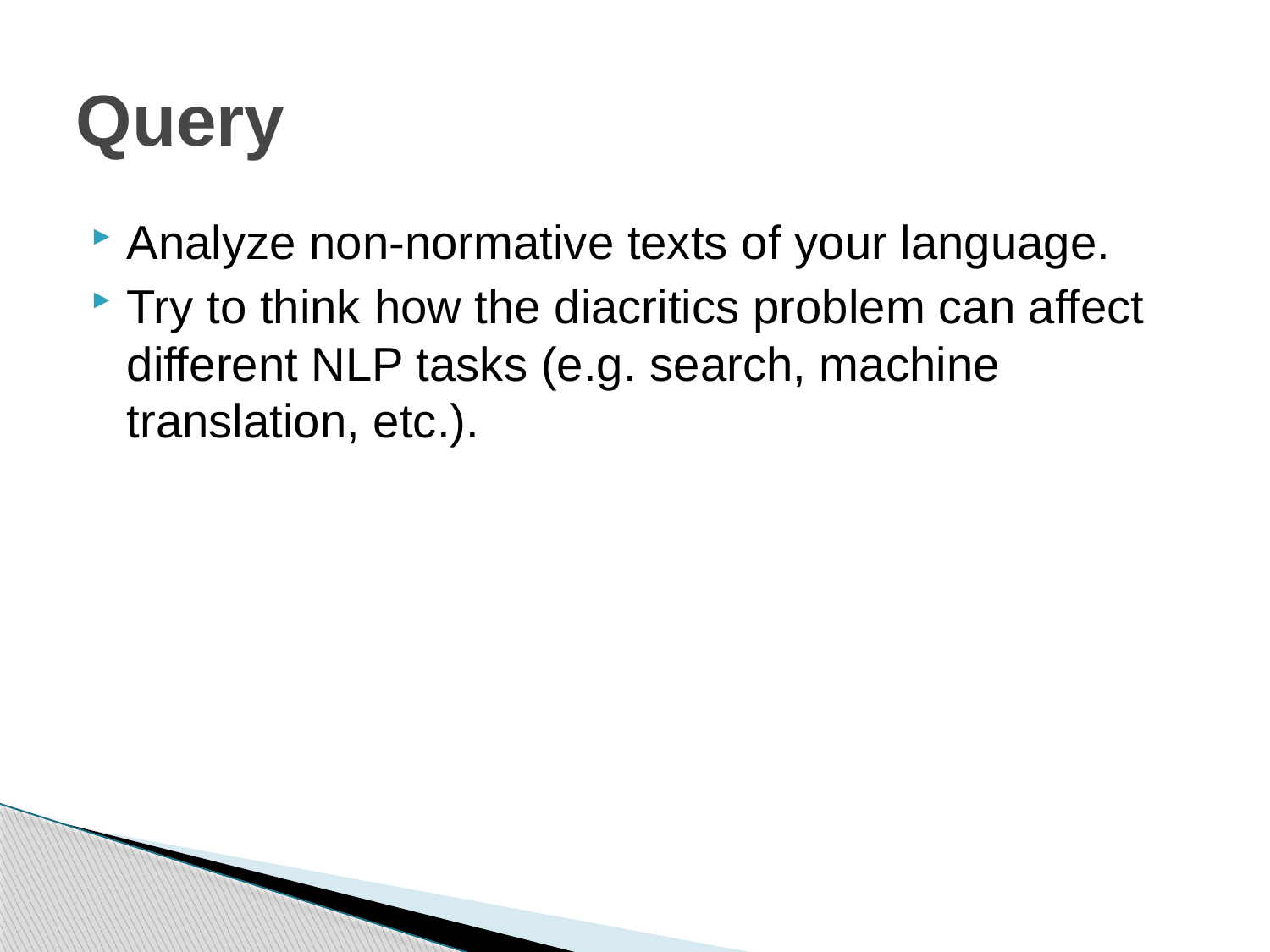

# Query
Analyze non-normative texts of your language.
Try to think how the diacritics problem can affect different NLP tasks (e.g. search, machine translation, etc.).